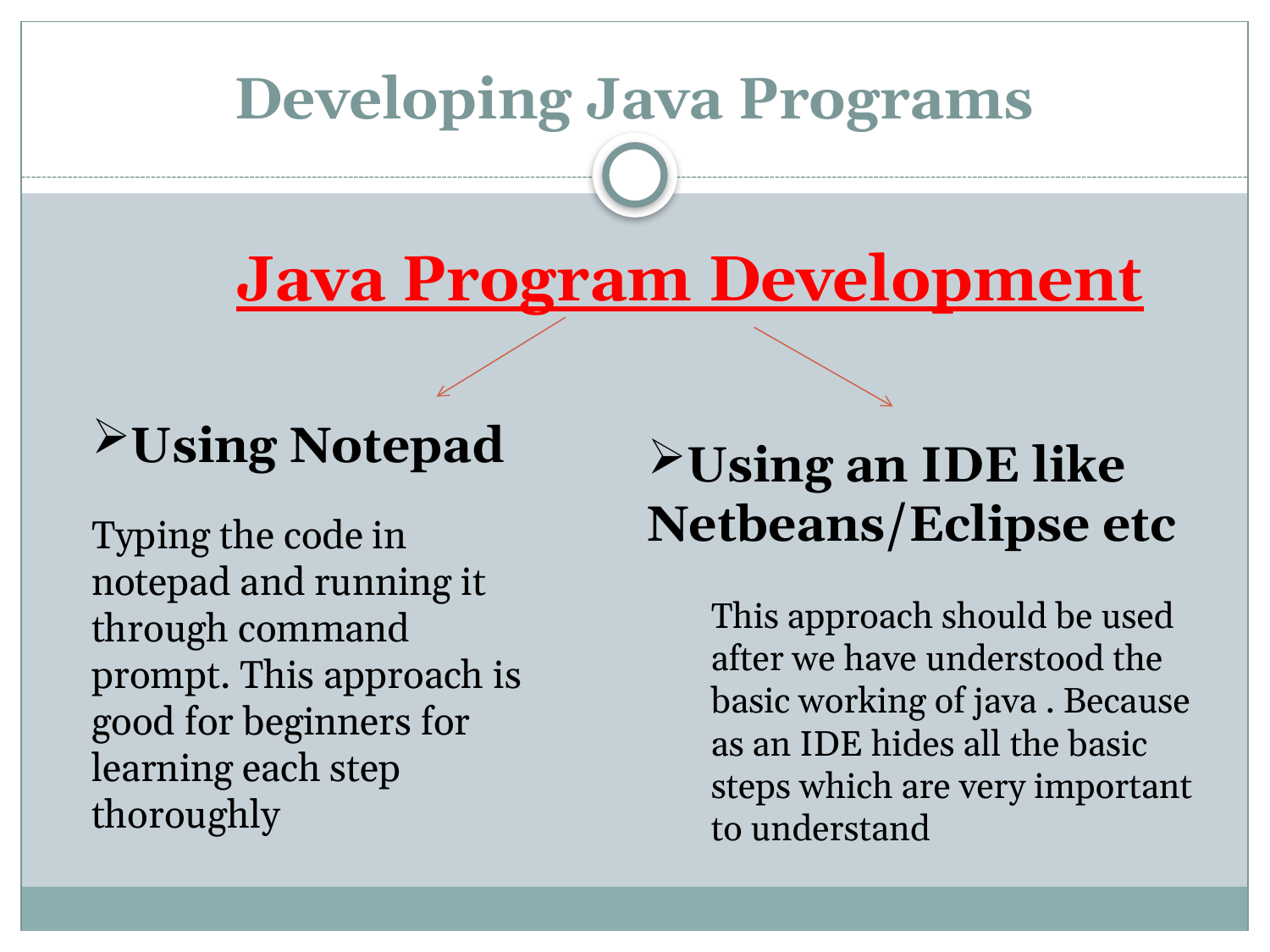

# Developing Java Programs
        Java Program Development

Using Notepad

Typing the code in notepad and running it through command prompt. This approach is good for beginners for learning each step thoroughly
Using an IDE like Netbeans/Eclipse etc

This approach should be used after we have understood the basic working of java . Because as an IDE hides all the basic steps which are very important to understand